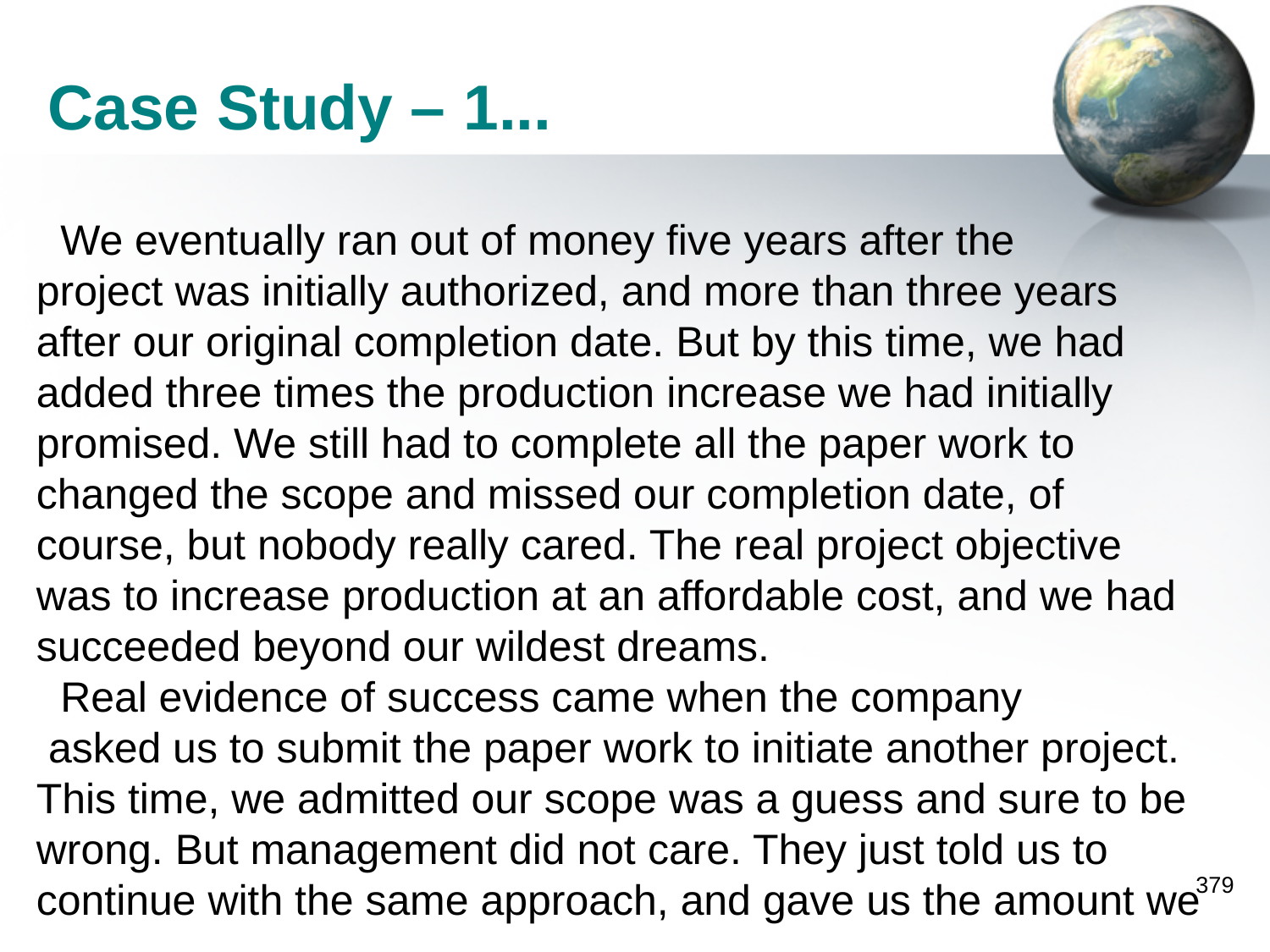

Case Study – 1...
   	We eventually ran out of money five years after the
  project was initially authorized, and more than three years
  after our original completion date. But by this time, we had
  added three times the production increase we had initially
  promised. We still had to complete all the paper work to
  changed the scope and missed our completion date, of
  course, but nobody really cared. The real project objective
  was to increase production at an affordable cost, and we had
  succeeded beyond our wildest dreams.
	Real evidence of success came when the company
   asked us to submit the paper work to initiate another project.
  This time, we admitted our scope was a guess and sure to be
  wrong. But management did not care. They just told us to
  continue with the same approach, and gave us the amount we

379